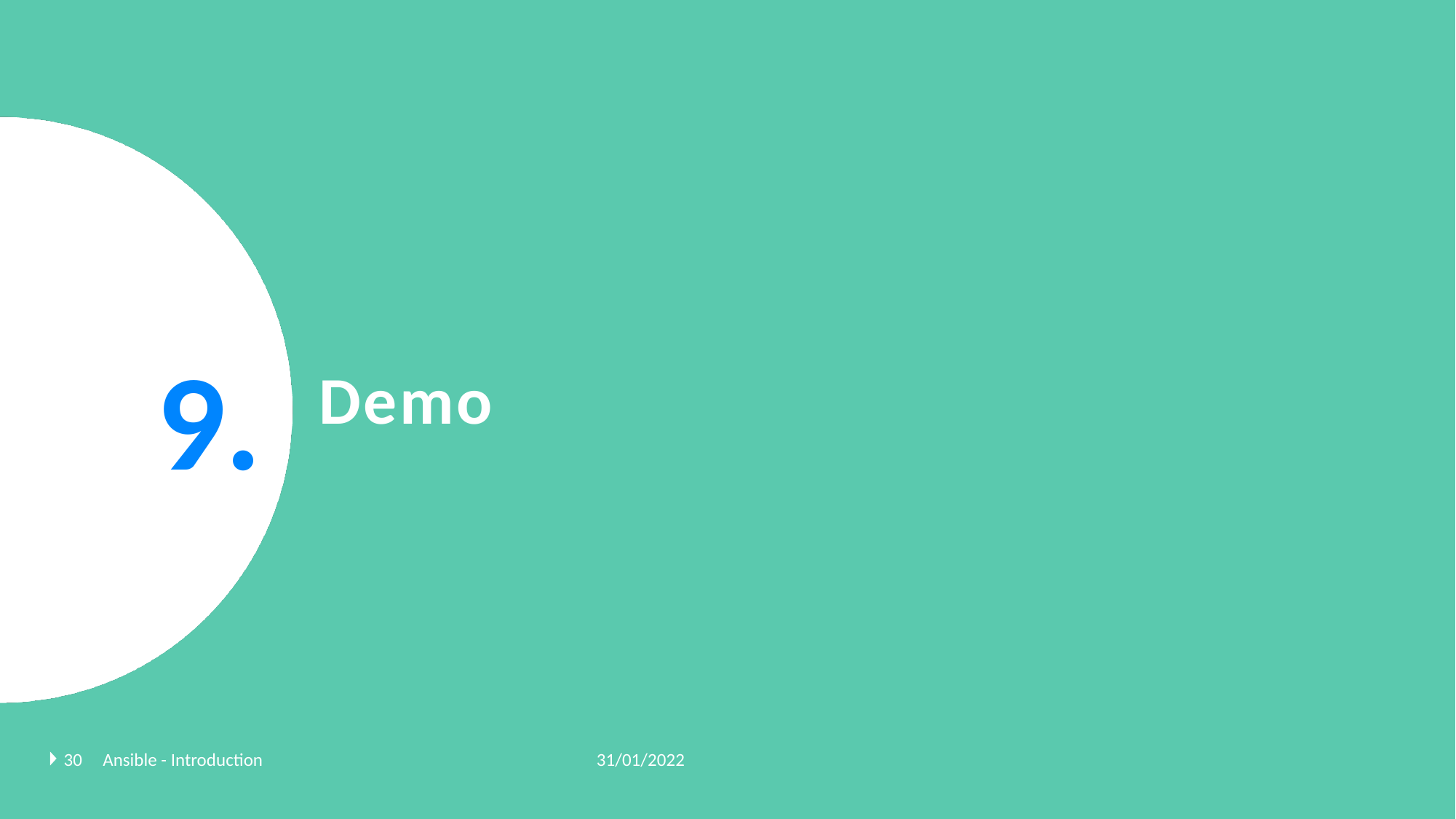

9.
# Demo

31/01/2022
30
Ansible - Introduction